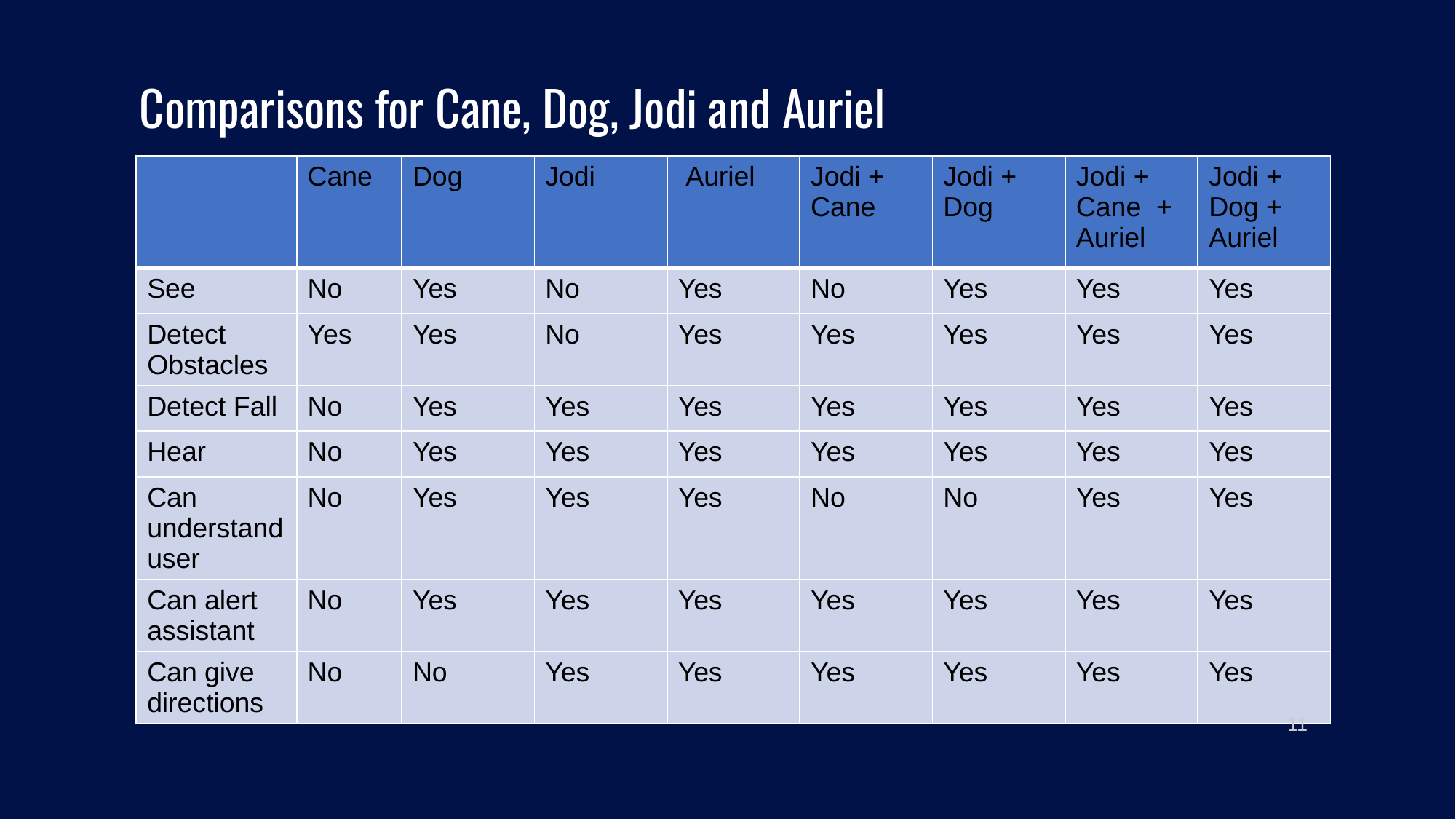

# Comparisons for Cane, Dog, Jodi and Auriel
|  | Cane | Dog | Jodi | Auriel | Jodi + Cane | Jodi + Dog | Jodi + Cane + Auriel | Jodi + Dog + Auriel |
| --- | --- | --- | --- | --- | --- | --- | --- | --- |
| See | No | Yes | No | Yes | No | Yes | Yes | Yes |
| Detect Obstacles | Yes | Yes | No | Yes | Yes | Yes | Yes | Yes |
| Detect Fall | No | Yes | Yes | Yes | Yes | Yes | Yes | Yes |
| Hear | No | Yes | Yes | Yes | Yes | Yes | Yes | Yes |
| Can understand user | No | Yes | Yes | Yes | No | No | Yes | Yes |
| Can alert assistant | No | Yes | Yes | Yes | Yes | Yes | Yes | Yes |
| Can give directions | No | No | Yes | Yes | Yes | Yes | Yes | Yes |
11